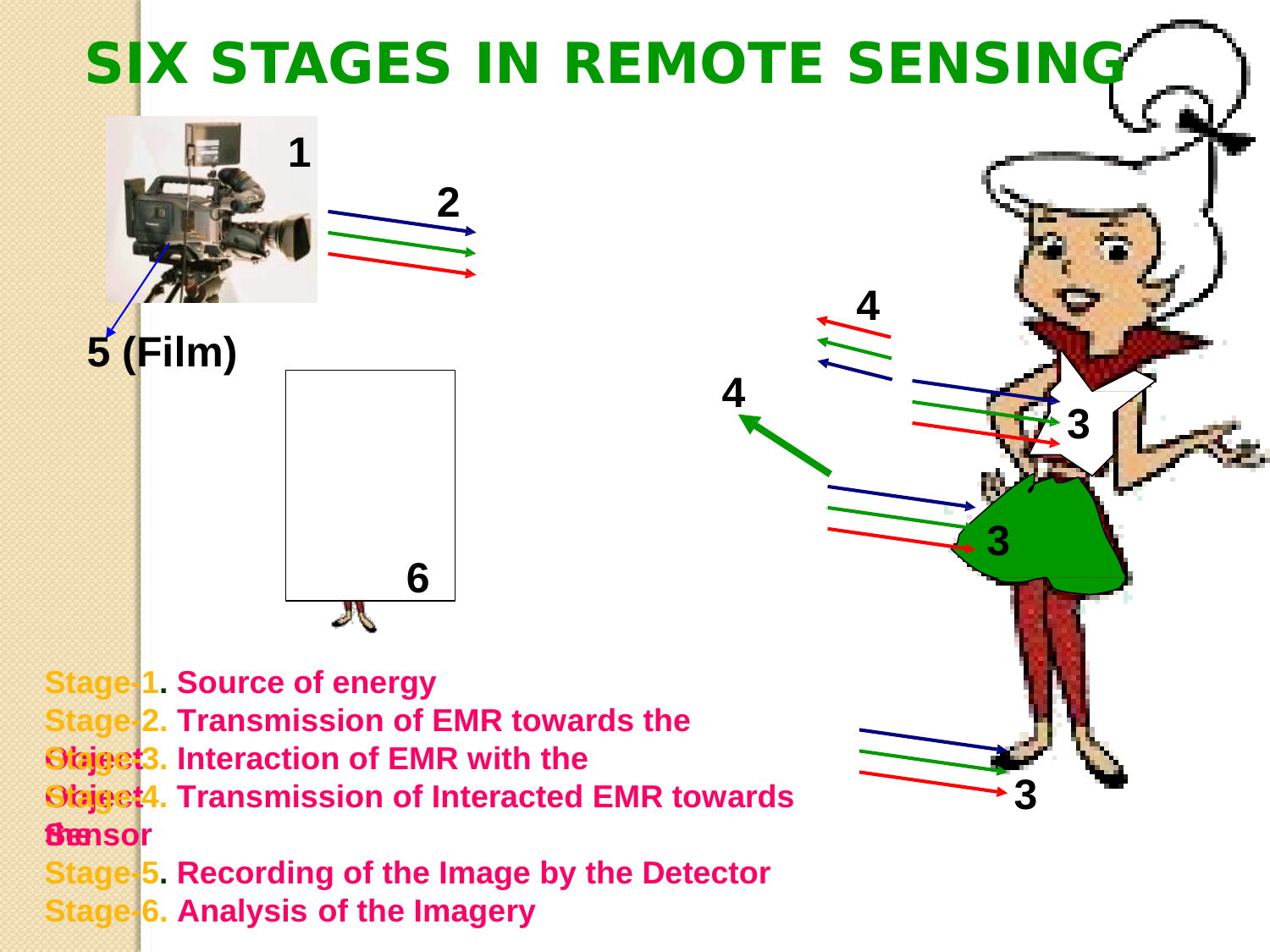

# SIX STAGES IN REMOTE SENSING

1
2

4
5 (Film)

4

6

3

3

Stage-1. Source of energy
Stage-2. Transmission of EMR towards the Object

Stage-3. Interaction of EMR with the Object

3

Stage-4. Transmission of Interacted EMR towards the
Sensor
Stage-5. Recording of the Image by the Detector
Stage-6. Analysis of the Imagery